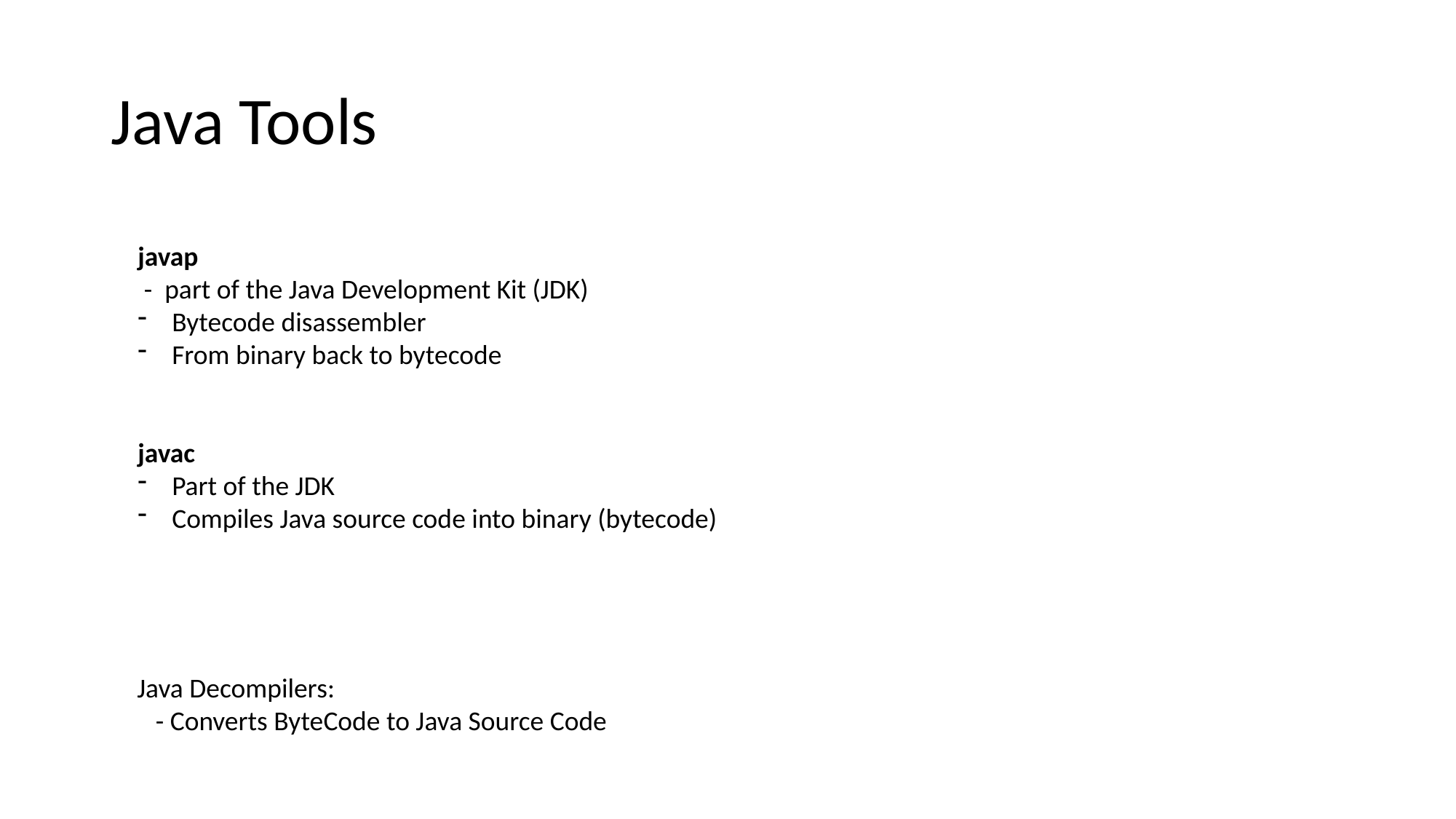

# Java Tools
javap
 -  part of the Java Development Kit (JDK)
Bytecode disassembler
From binary back to bytecode

javac
Part of the JDK
Compiles Java source code into binary (bytecode)
Java Decompilers:
   - Converts ByteCode to Java Source Code